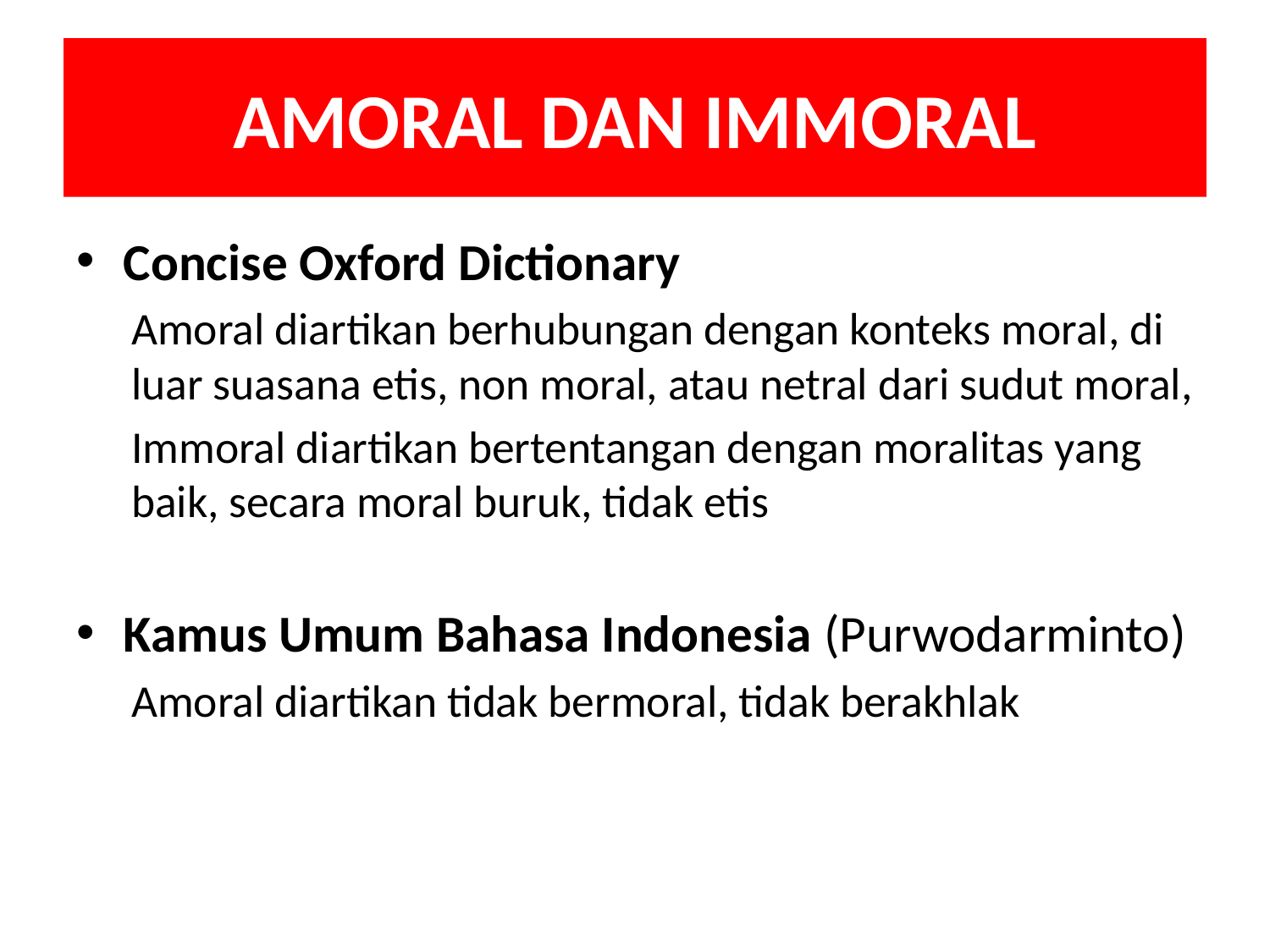

# AMORAL DAN IMMORAL
Concise Oxford Dictionary
Amoral diartikan berhubungan dengan konteks moral, di luar suasana etis, non moral, atau netral dari sudut moral,
Immoral diartikan bertentangan dengan moralitas yang baik, secara moral buruk, tidak etis

Kamus Umum Bahasa Indonesia (Purwodarminto)
Amoral diartikan tidak bermoral, tidak berakhlak